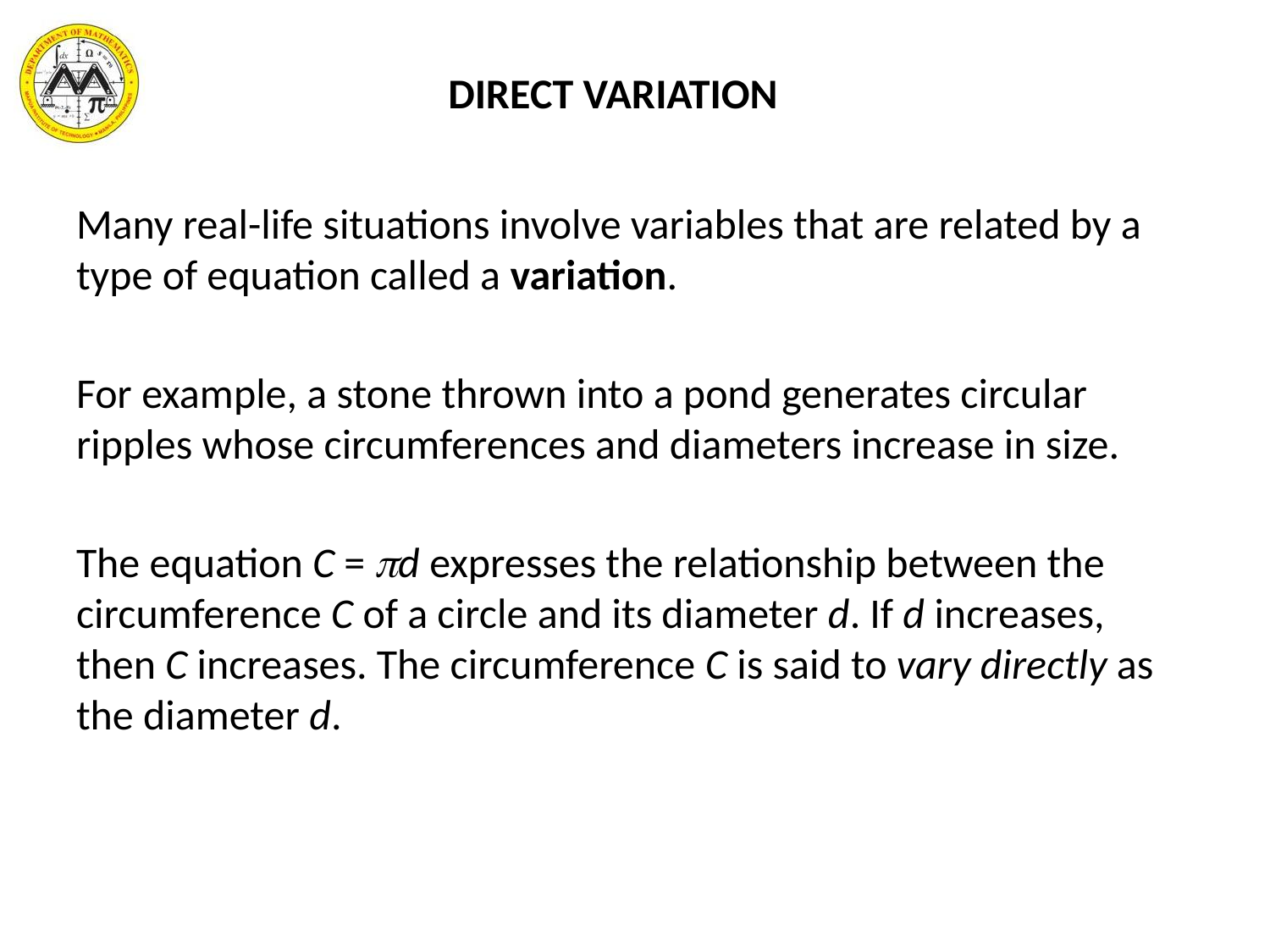

# DIRECT VARIATION
Many real-life situations involve variables that are related by a type of equation called a variation.

For example, a stone thrown into a pond generates circular ripples whose circumferences and diameters increase in size.

The equation C = πd expresses the relationship between the circumference C of a circle and its diameter d. If d increases, then C increases. The circumference C is said to vary directly as the diameter d.